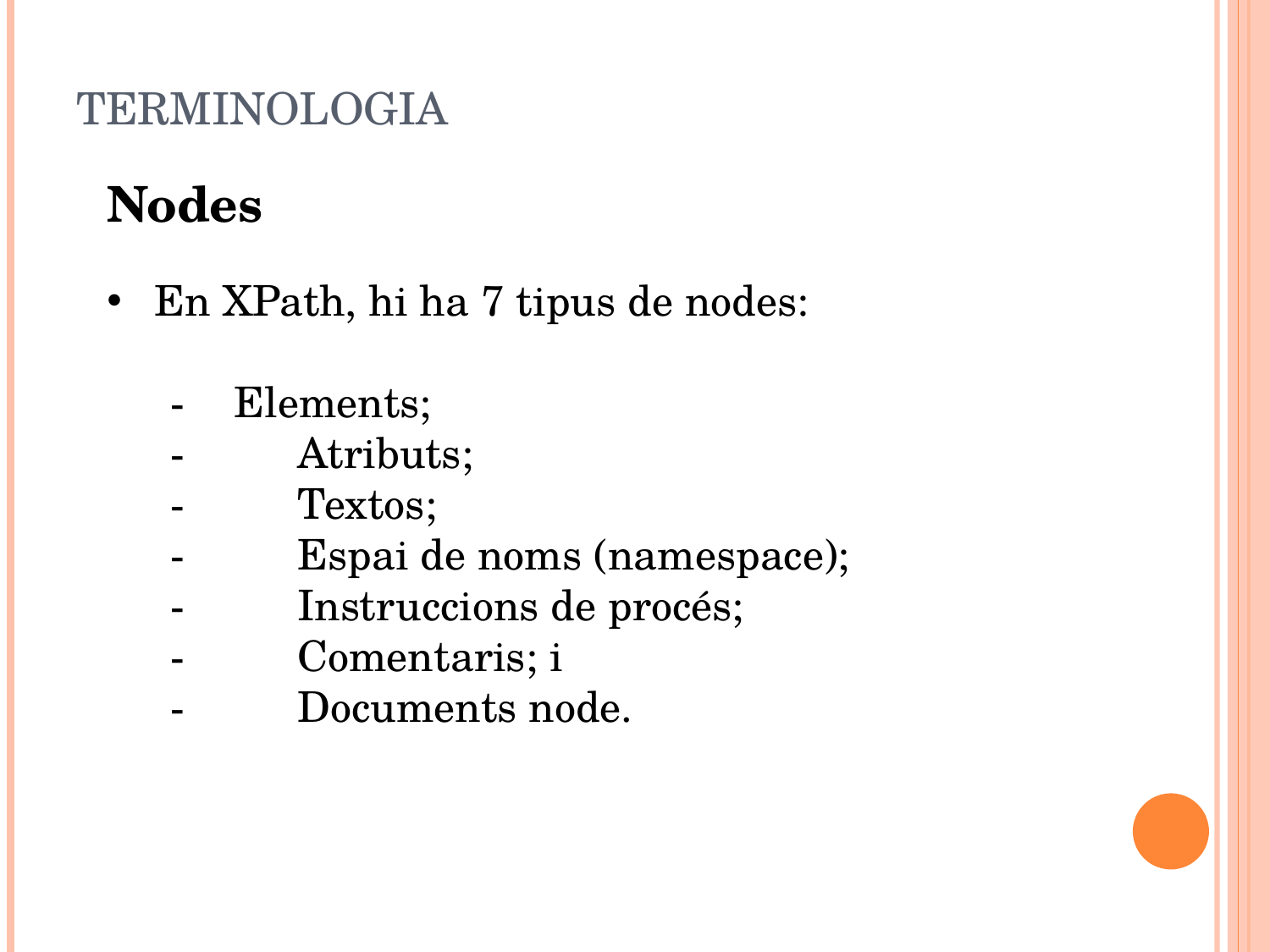

# Terminologia
Nodes

En XPath, hi ha 7 tipus de nodes:

-	Elements;
- 	Atributs;
- 	Textos;
-	Espai de noms (namespace);
- 	Instruccions de procés;
-	Comentaris; i
- 	Documents node.